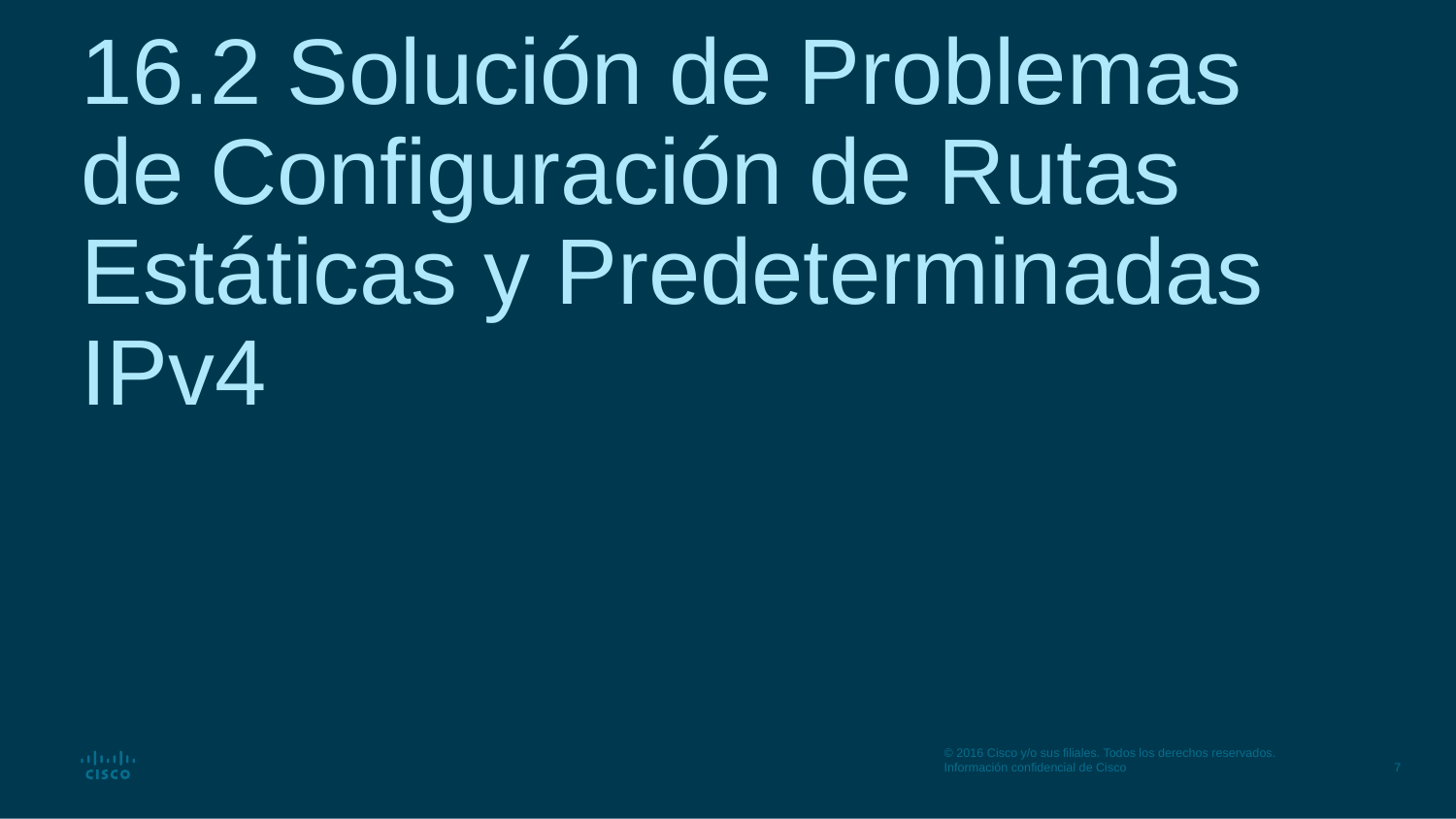

# 16.2 Solución de Problemas de Configuración de Rutas Estáticas y Predeterminadas IPv4